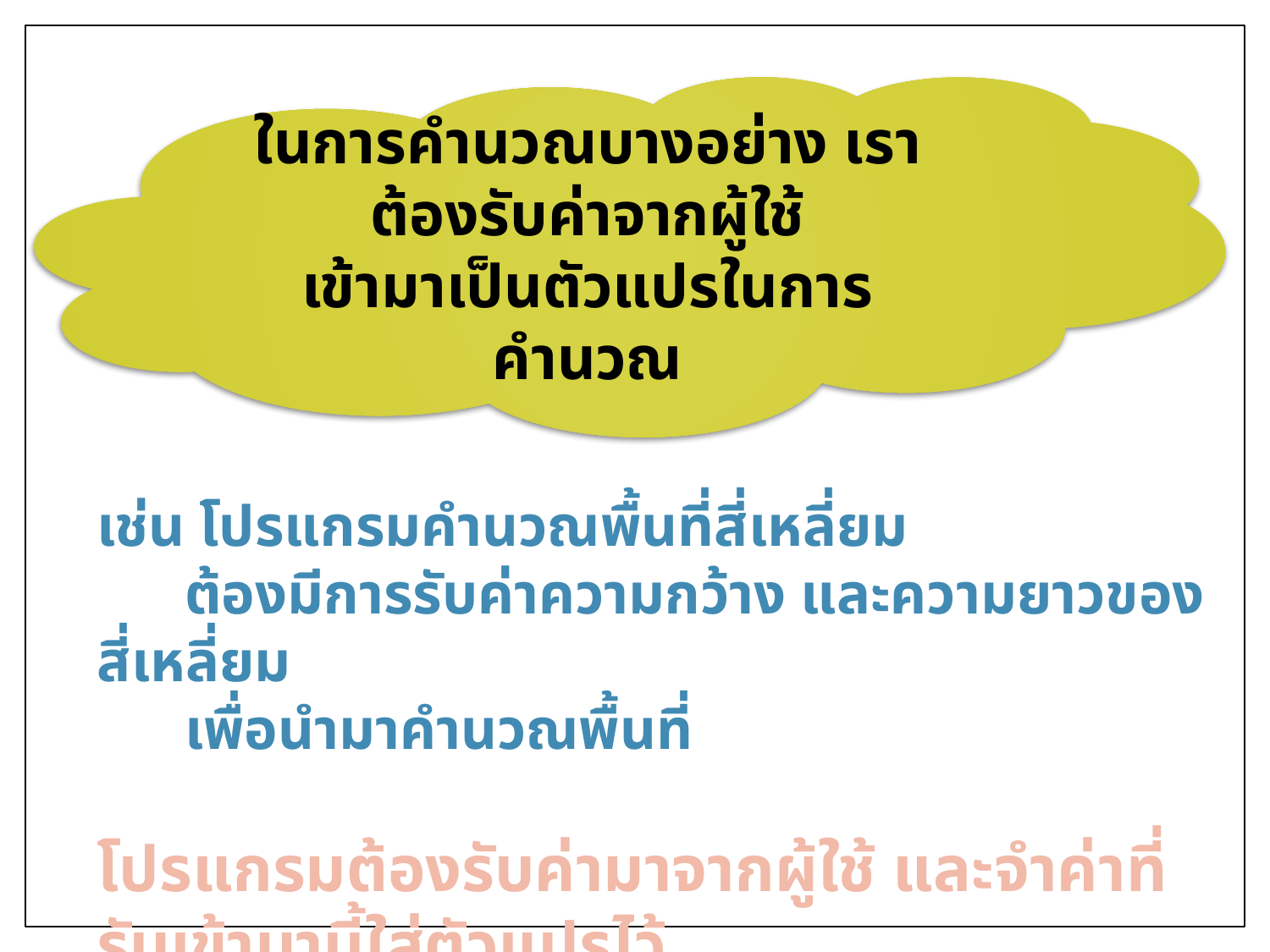

ในการคำนวณบางอย่าง เราต้องรับค่าจากผู้ใช้
เข้ามาเป็นตัวแปรในการคำนวณ
เช่น โปรแกรมคำนวณพื้นที่สี่เหลี่ยม
      ต้องมีการรับค่าความกว้าง และความยาวของสี่เหลี่ยม
      เพื่อนำมาคำนวณพื้นที่
โปรแกรมต้องรับค่ามาจากผู้ใช้ และจำค่าที่รับเข้ามานี้ใส่ตัวแปรไว้